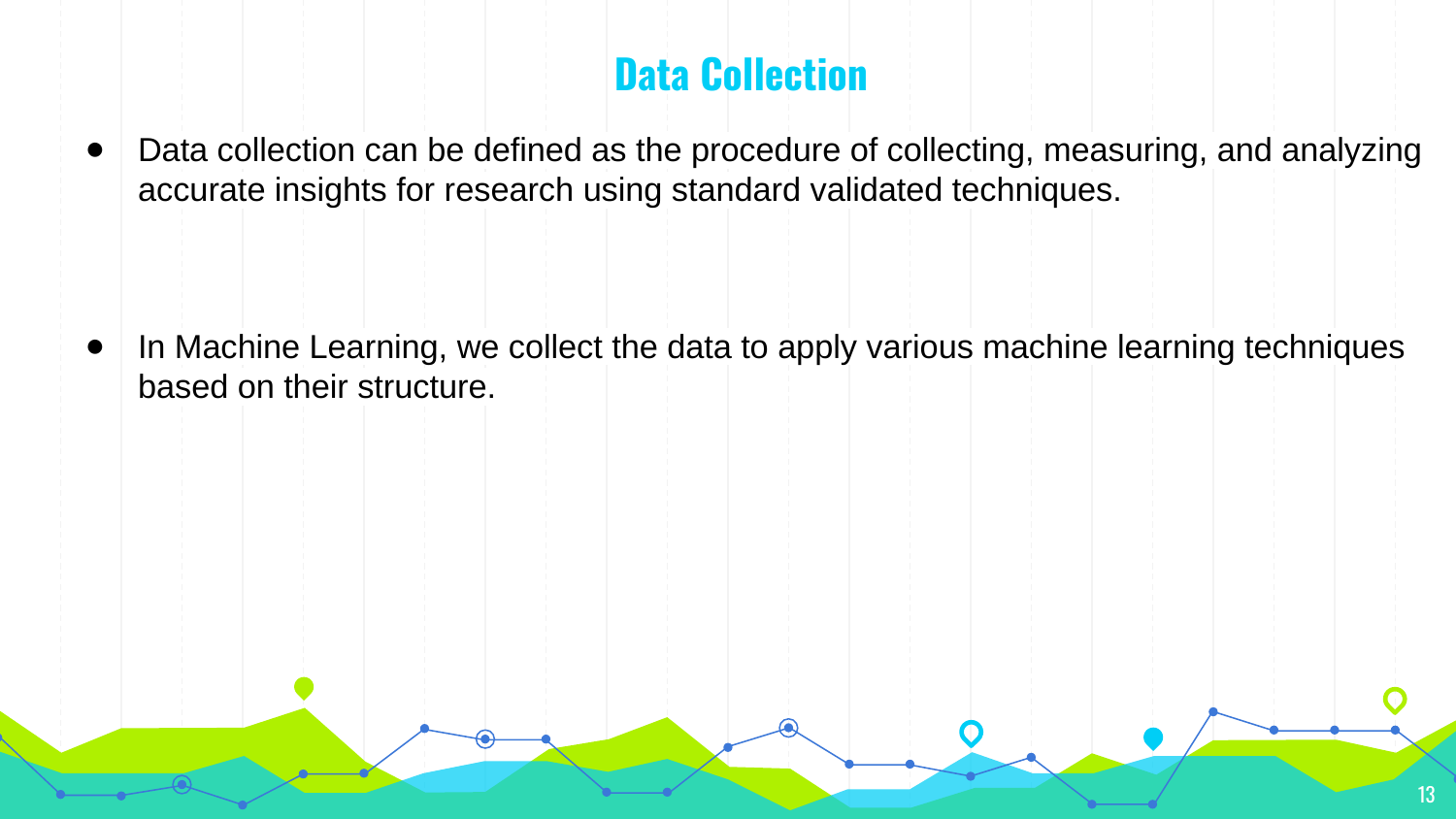

# Data Collection
Data collection can be defined as the procedure of collecting, measuring, and analyzing accurate insights for research using standard validated techniques.

In Machine Learning, we collect the data to apply various machine learning techniques based on their structure.
13